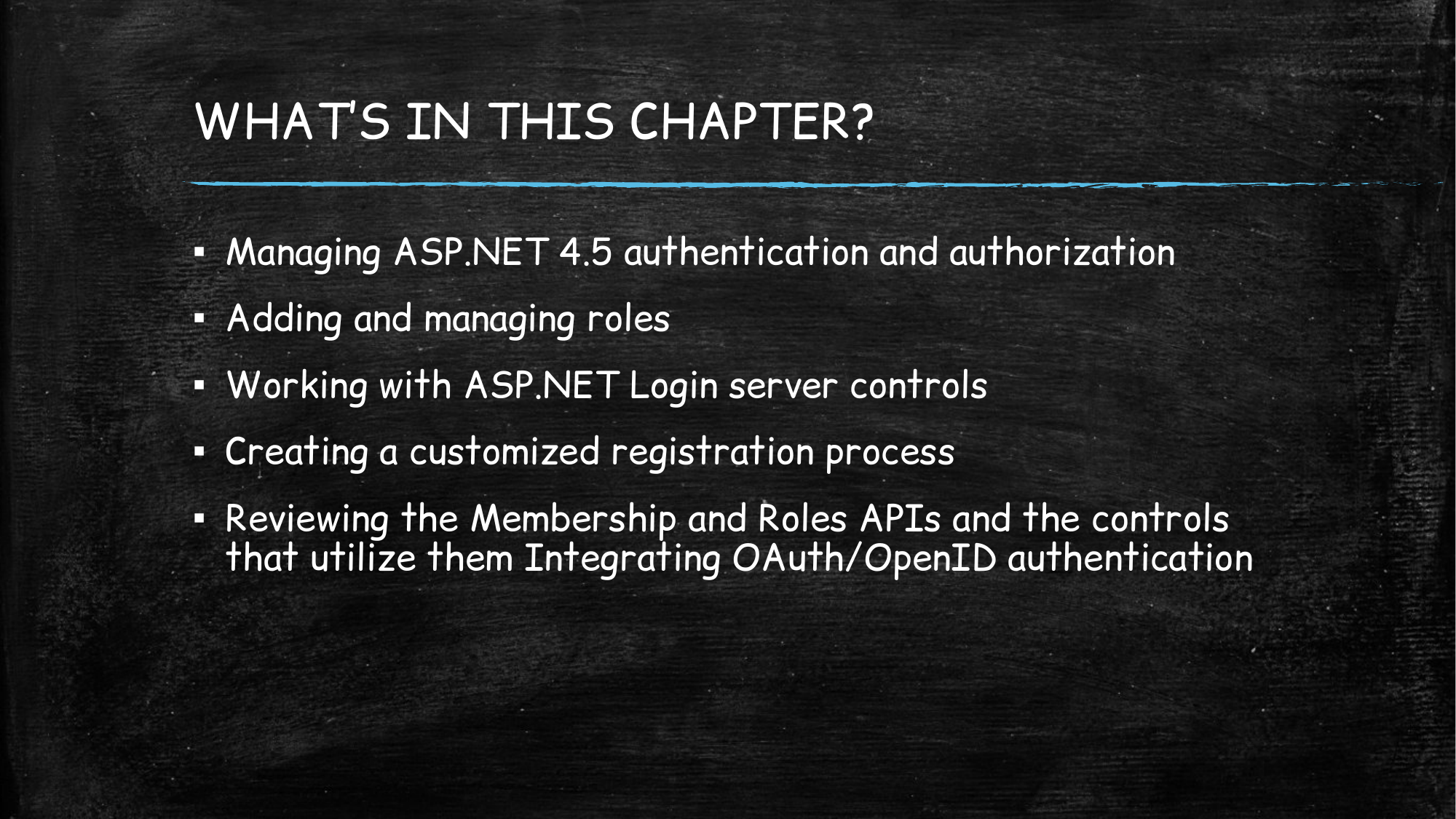

# WHAT’S IN THIS CHAPTER?
Managing ASP.NET 4.5 authentication and authorization
Adding and managing roles
Working with ASP.NET Login server controls
Creating a customized registration process
Reviewing the Membership and Roles APIs and the controls that utilize them Integrating OAuth/OpenID authentication